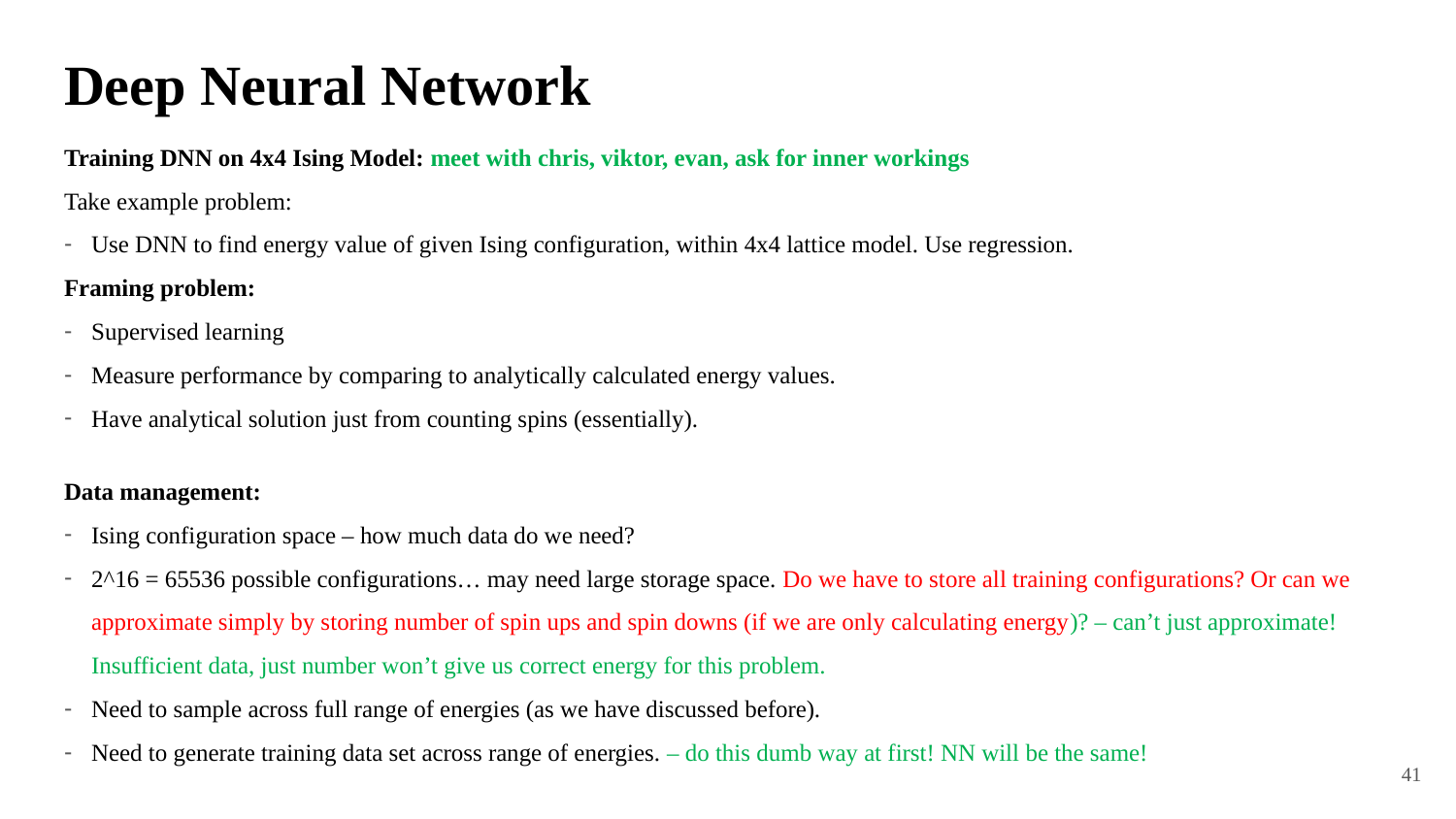

# Deep Neural Network
Training DNN on 4x4 Ising Model: meet with chris, viktor, evan, ask for inner workings
Take example problem:
Use DNN to find energy value of given Ising configuration, within 4x4 lattice model. Use regression.
Framing problem:
Supervised learning
Measure performance by comparing to analytically calculated energy values.
Have analytical solution just from counting spins (essentially).

Data management:
Ising configuration space – how much data do we need?
2^16 = 65536 possible configurations… may need large storage space. Do we have to store all training configurations? Or can we approximate simply by storing number of spin ups and spin downs (if we are only calculating energy)? – can’t just approximate! Insufficient data, just number won’t give us correct energy for this problem.
Need to sample across full range of energies (as we have discussed before).
Need to generate training data set across range of energies. – do this dumb way at first! NN will be the same!
41